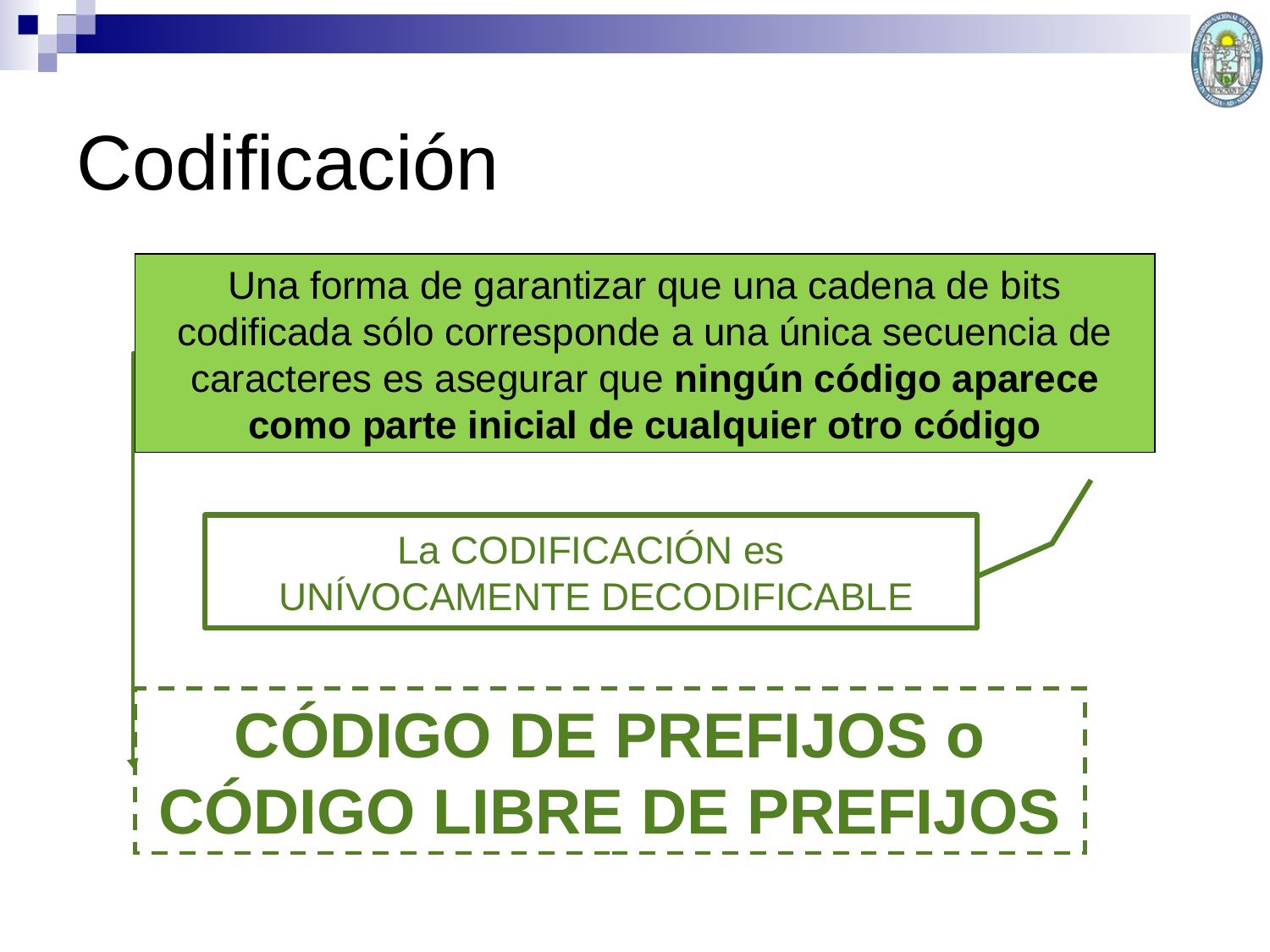

# Codificación
Una forma de garantizar que una cadena de bits codificada sólo corresponde a una única secuencia de caracteres es asegurar que ningún código aparece como parte inicial de cualquier otro código
CÓDIGO DE PREFIJOS o CÓDIGO LIBRE DE PREFIJOS
La CODIFICACIÓN es
 UNÍVOCAMENTE DECODIFICABLE